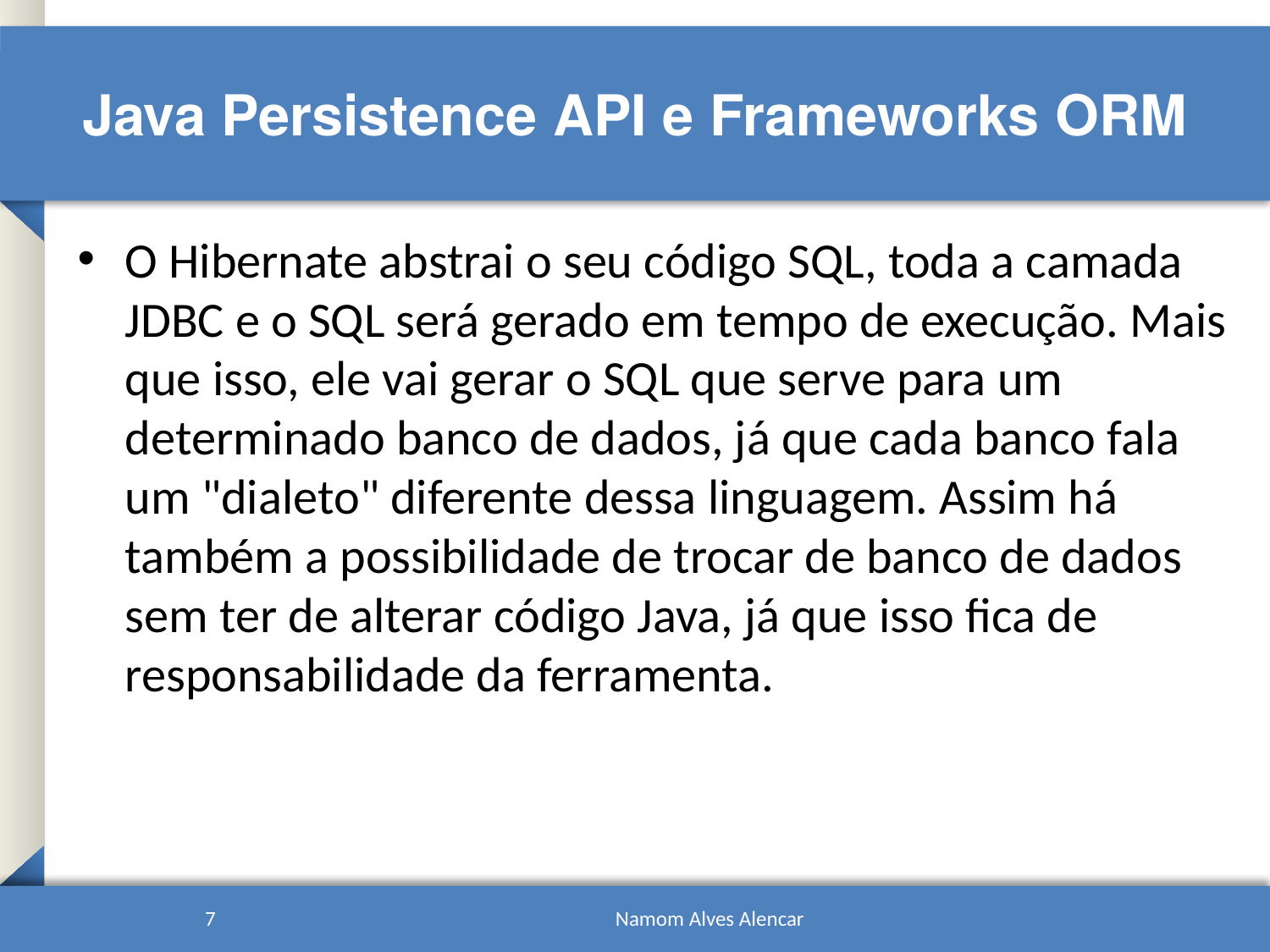

# Java Persistence API e Frameworks ORM
O Hibernate abstrai o seu código SQL, toda a camada JDBC e o SQL será gerado em tempo de execução. Mais que isso, ele vai gerar o SQL que serve para um determinado banco de dados, já que cada banco fala um "dialeto" diferente dessa linguagem. Assim há também a possibilidade de trocar de banco de dados sem ter de alterar código Java, já que isso fica de responsabilidade da ferramenta.
7
Namom Alves Alencar